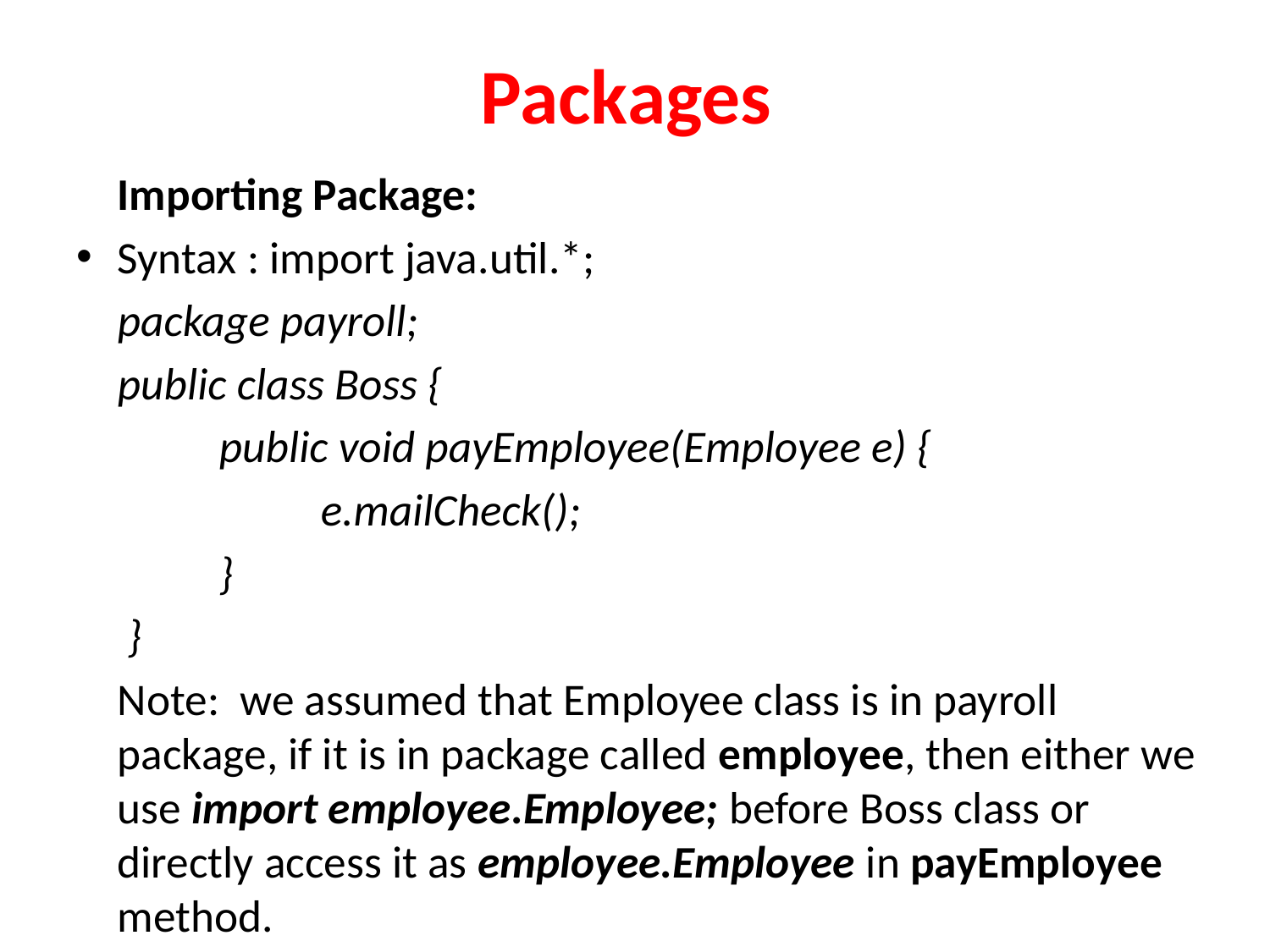

# Packages
	Importing Package:
Syntax : import java.util.*;
	package payroll;
	public class Boss {
		public void payEmployee(Employee e) {
			e.mailCheck();
		}
	 }
	Note:  we assumed that Employee class is in payroll package, if it is in package called employee, then either we use import employee.Employee; before Boss class or directly access it as employee.Employee in payEmployee method.